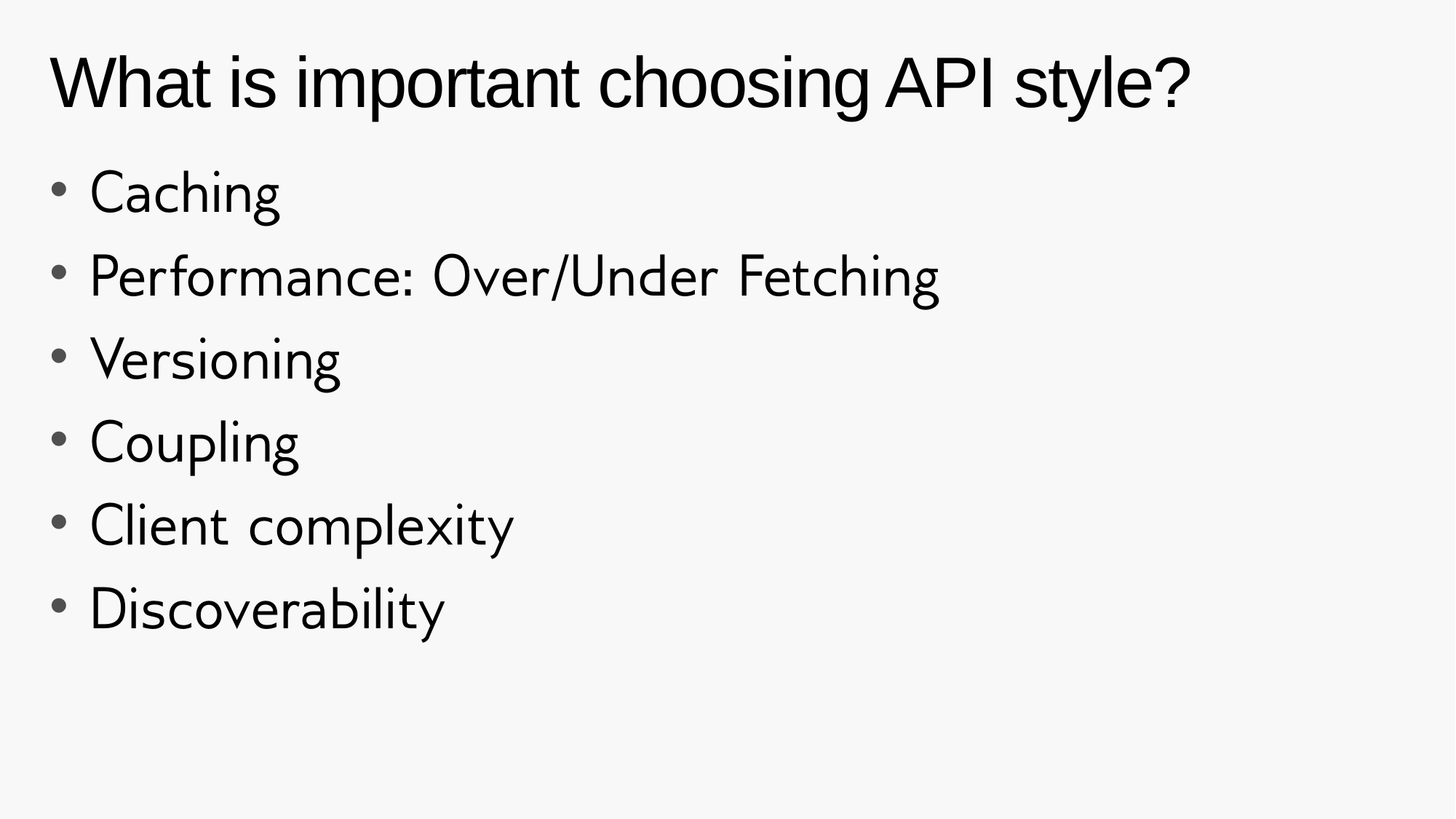

# What is important choosing API style?
Caching
Performance: Over/Under Fetching
Versioning
Coupling
Client complexity
Discoverability